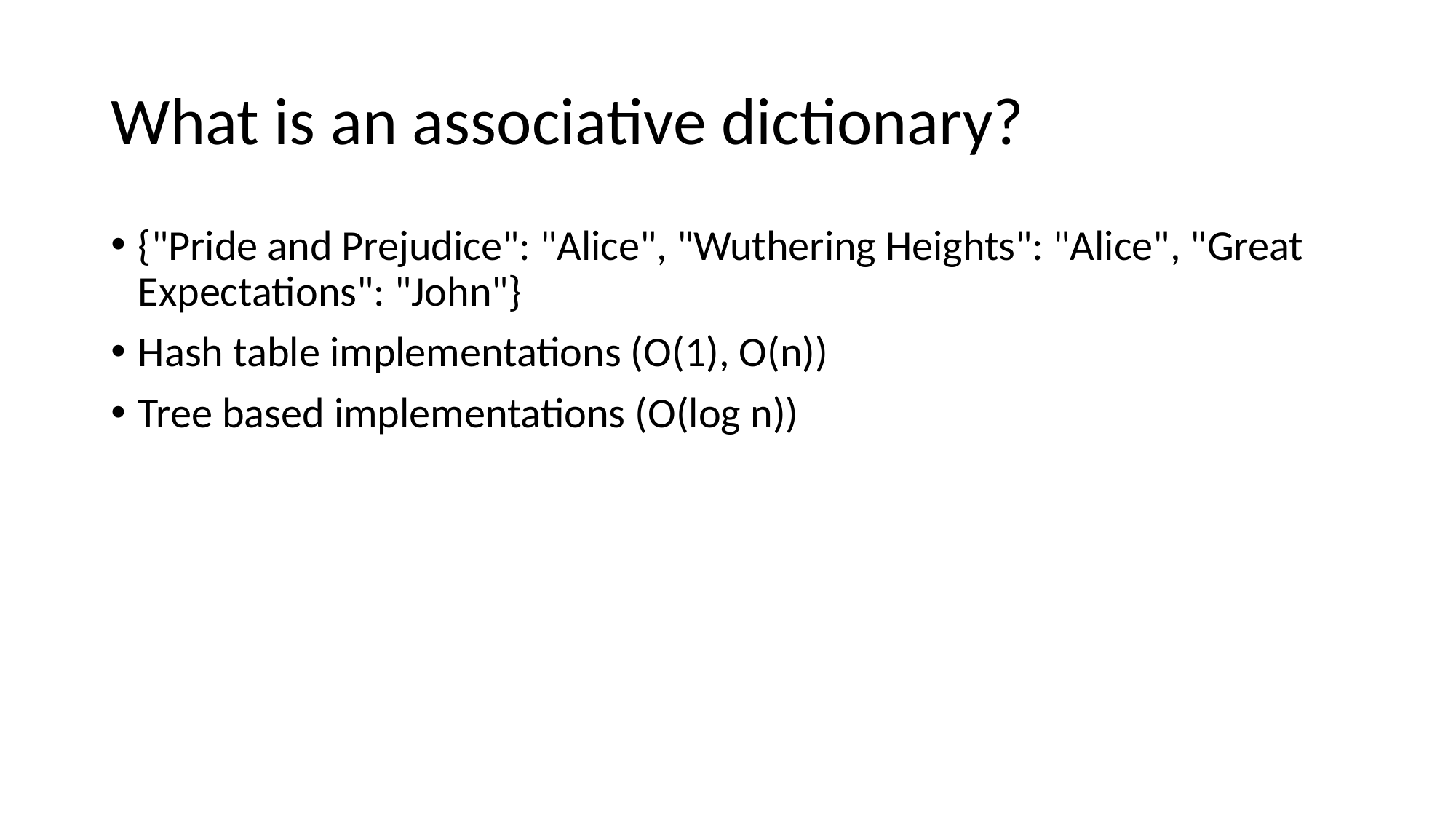

# What is an associative dictionary?
{"Pride and Prejudice": "Alice", "Wuthering Heights": "Alice", "Great Expectations": "John"}
Hash table implementations (O(1), O(n))
Tree based implementations (O(log n))